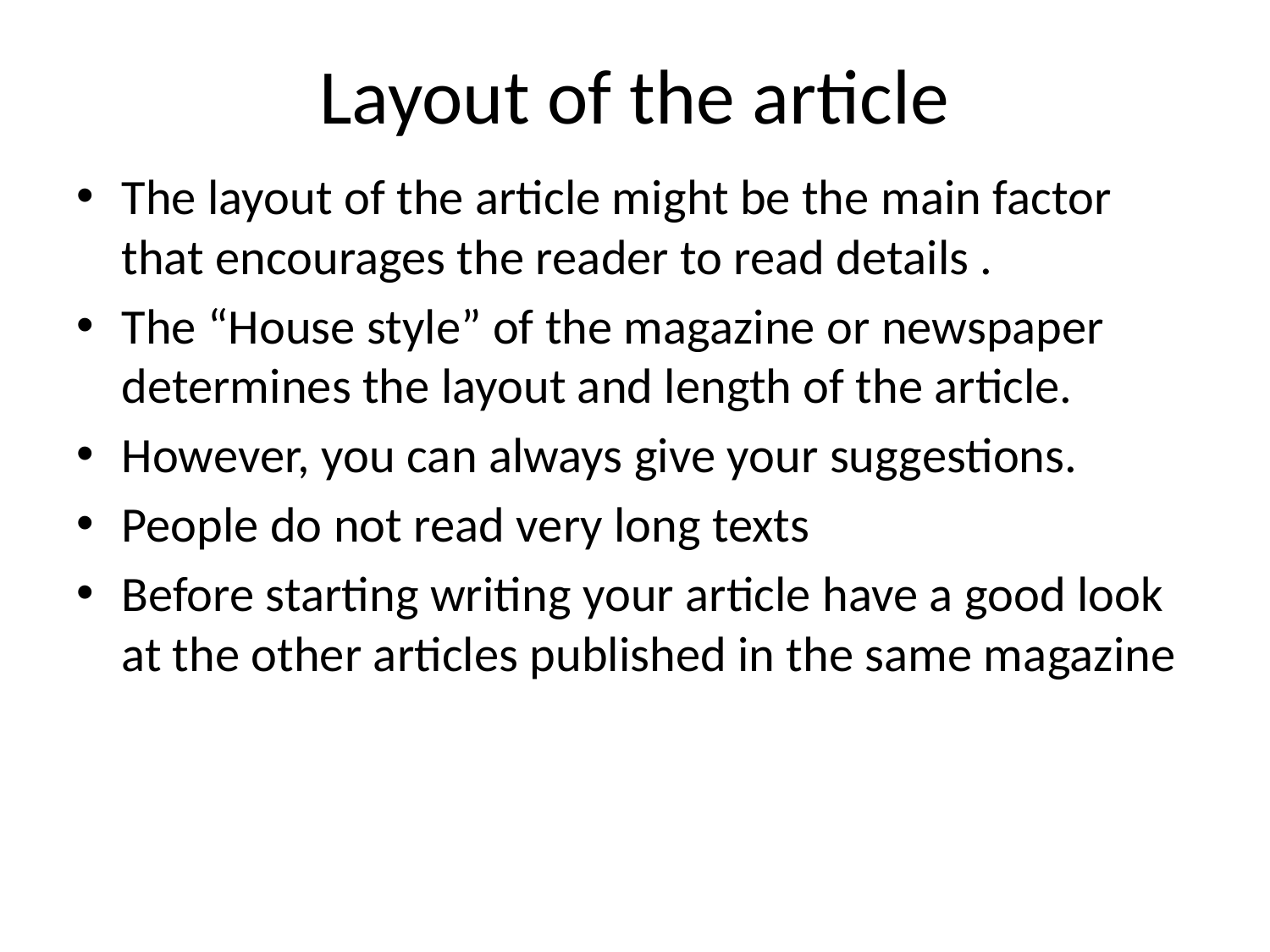

# Layout of the article
The layout of the article might be the main factor that encourages the reader to read details .
The “House style” of the magazine or newspaper determines the layout and length of the article.
However, you can always give your suggestions.
People do not read very long texts
Before starting writing your article have a good look at the other articles published in the same magazine